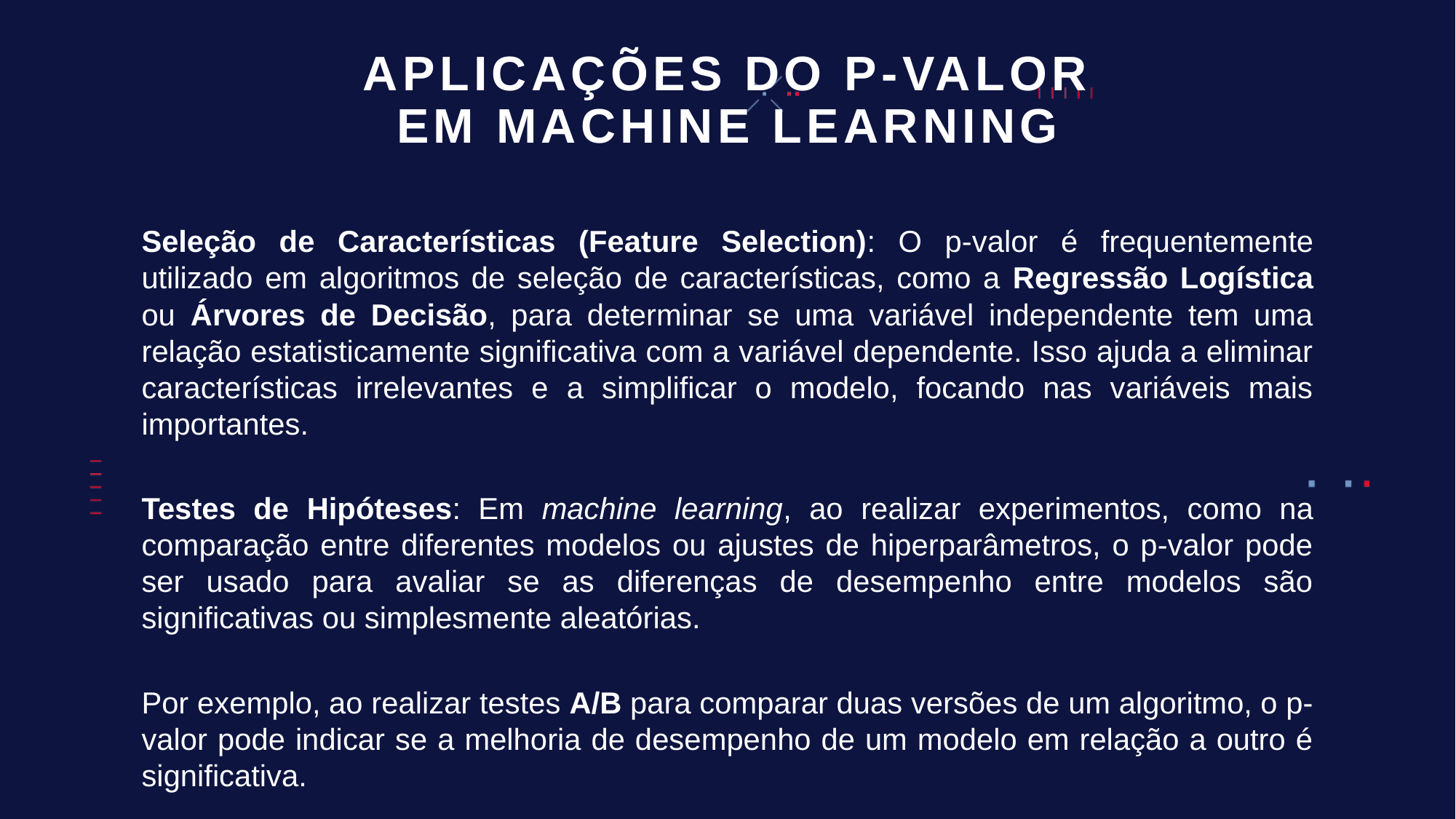

# APLICAÇÕES DO P-VALOR EM MACHINE LEARNING
Seleção de Características (Feature Selection): O p-valor é frequentemente utilizado em algoritmos de seleção de características, como a Regressão Logística ou Árvores de Decisão, para determinar se uma variável independente tem uma relação estatisticamente significativa com a variável dependente. Isso ajuda a eliminar características irrelevantes e a simplificar o modelo, focando nas variáveis mais importantes.

Testes de Hipóteses: Em machine learning, ao realizar experimentos, como na comparação entre diferentes modelos ou ajustes de hiperparâmetros, o p-valor pode ser usado para avaliar se as diferenças de desempenho entre modelos são significativas ou simplesmente aleatórias.

Por exemplo, ao realizar testes A/B para comparar duas versões de um algoritmo, o p-valor pode indicar se a melhoria de desempenho de um modelo em relação a outro é significativa.